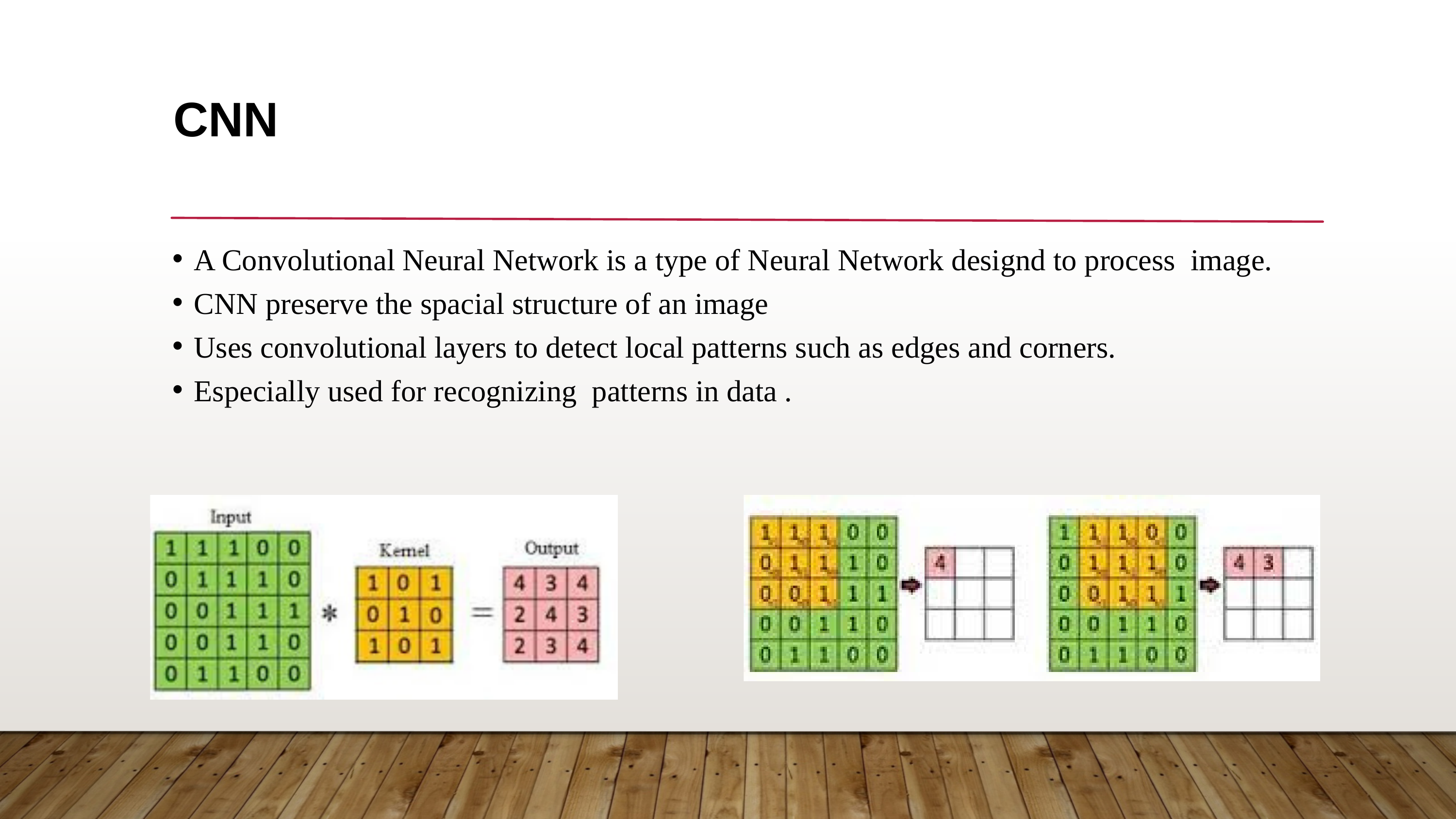

CNN

A Convolutional Neural Network is a type of Neural Network designd to process  image.
CNN preserve the spacial structure of an image
Uses convolutional layers to detect local patterns such as edges and corners.
Especially used for recognizing  patterns in data .